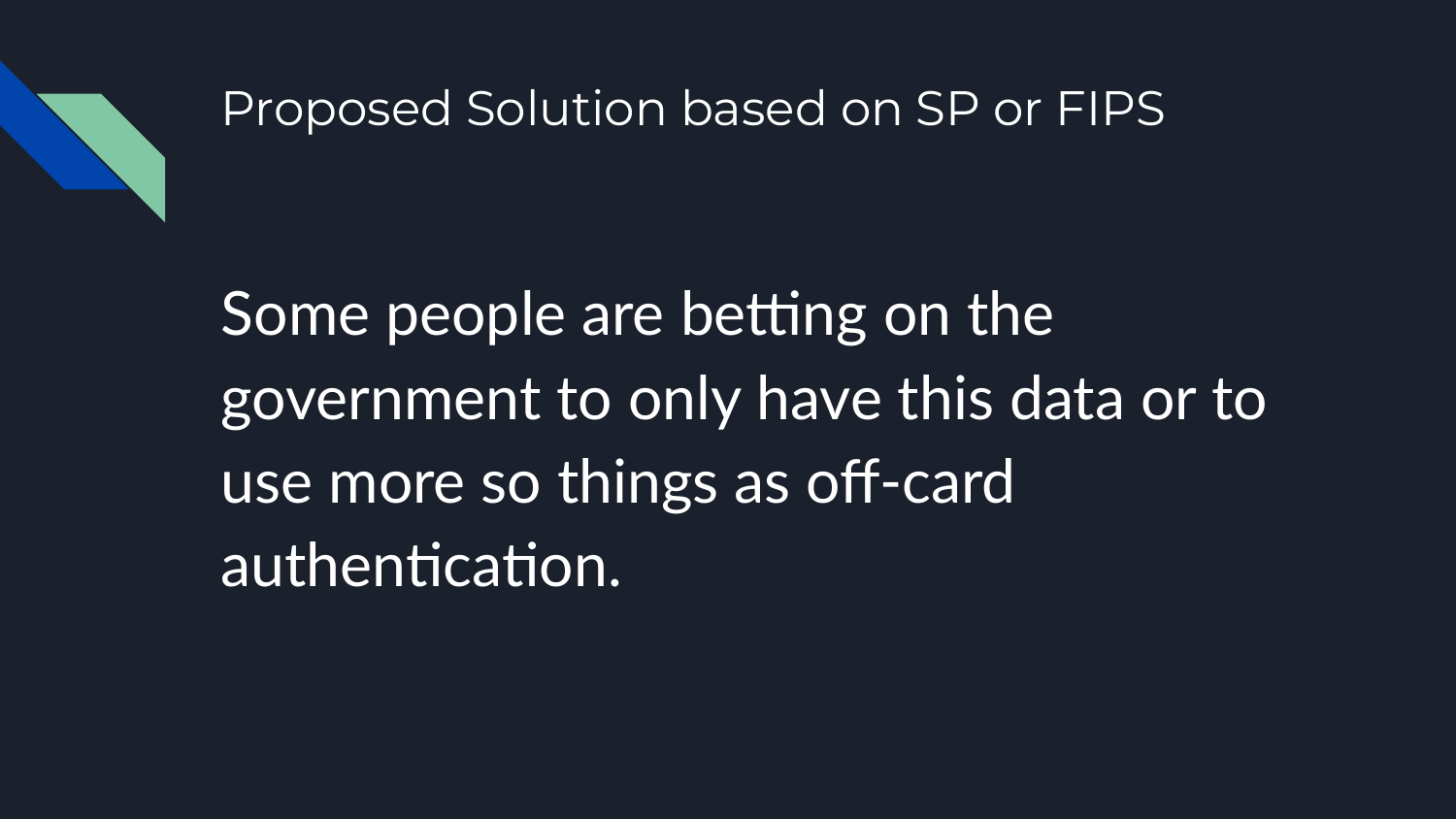

# Proposed Solution based on SP or FIPS
Some people are betting on the government to only have this data or to use more so things as off-card authentication.